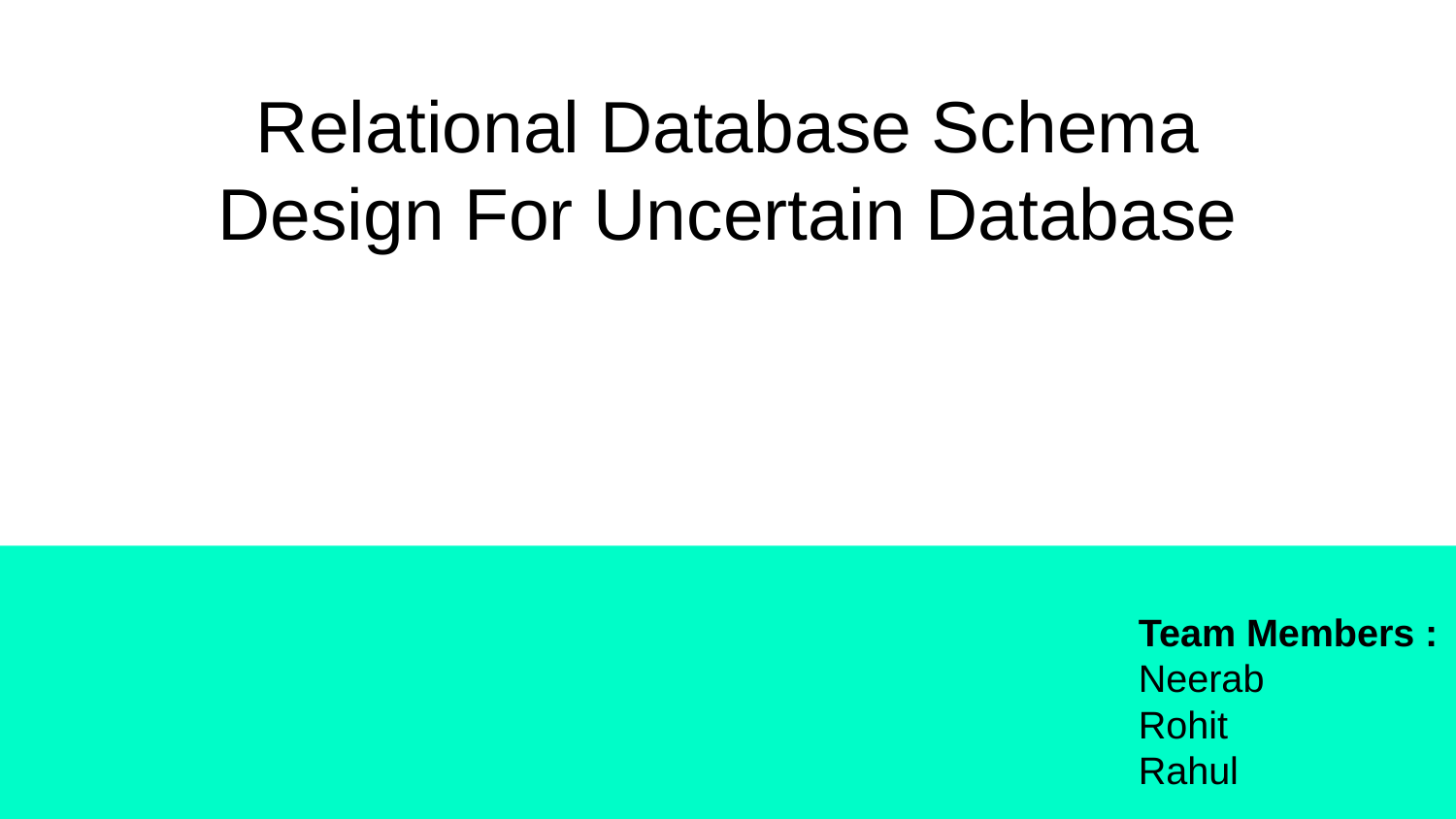

Relational Database Schema Design For Uncertain Database
Team Members :
Neerab
Rohit
Rahul